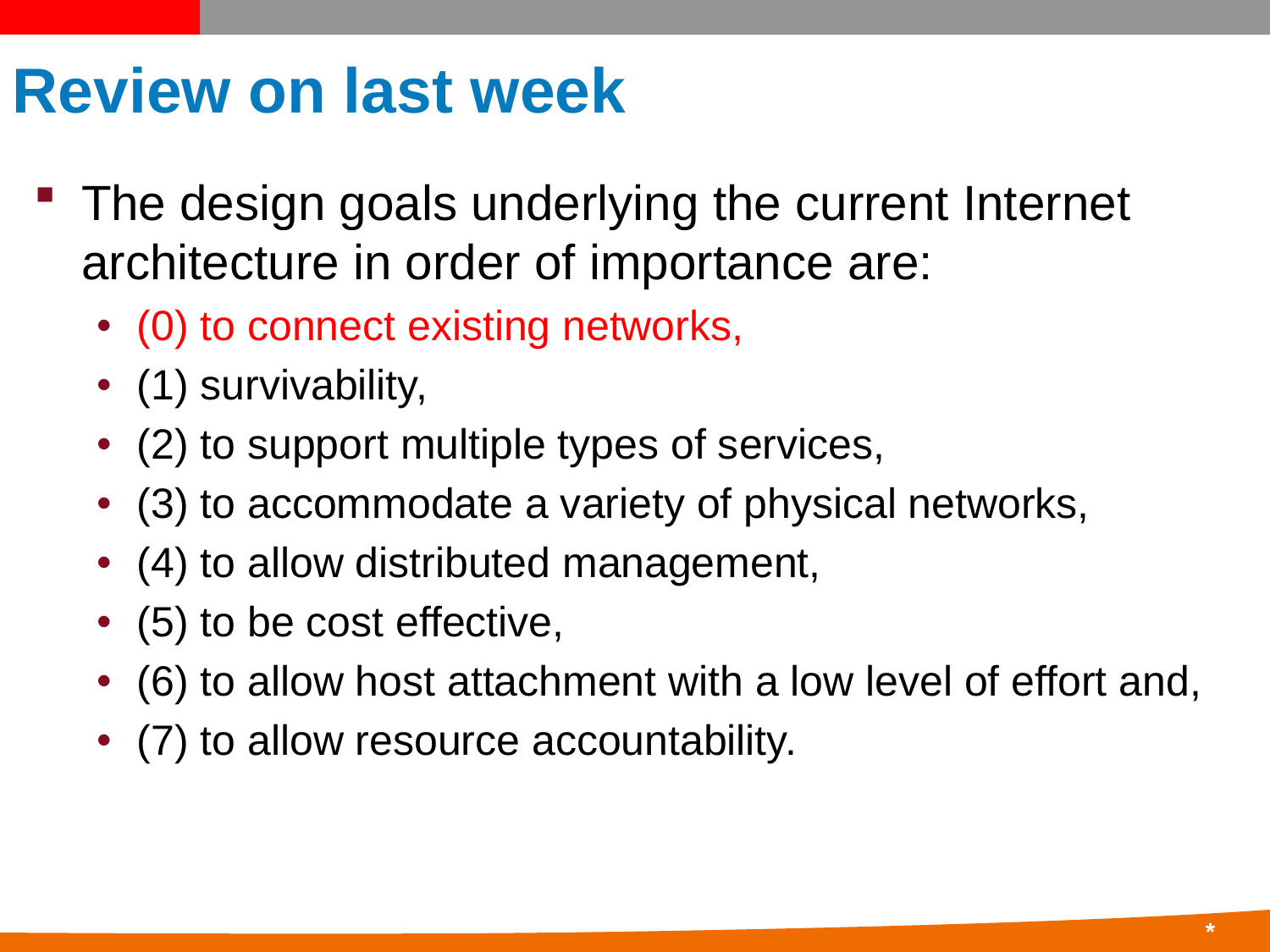

# Review on last week
The design goals underlying the current Internet architecture in order of importance are:
(0) to connect existing networks,
(1) survivability,
(2) to support multiple types of services,
(3) to accommodate a variety of physical networks,
(4) to allow distributed management,
(5) to be cost effective,
(6) to allow host attachment with a low level of effort and,
(7) to allow resource accountability.